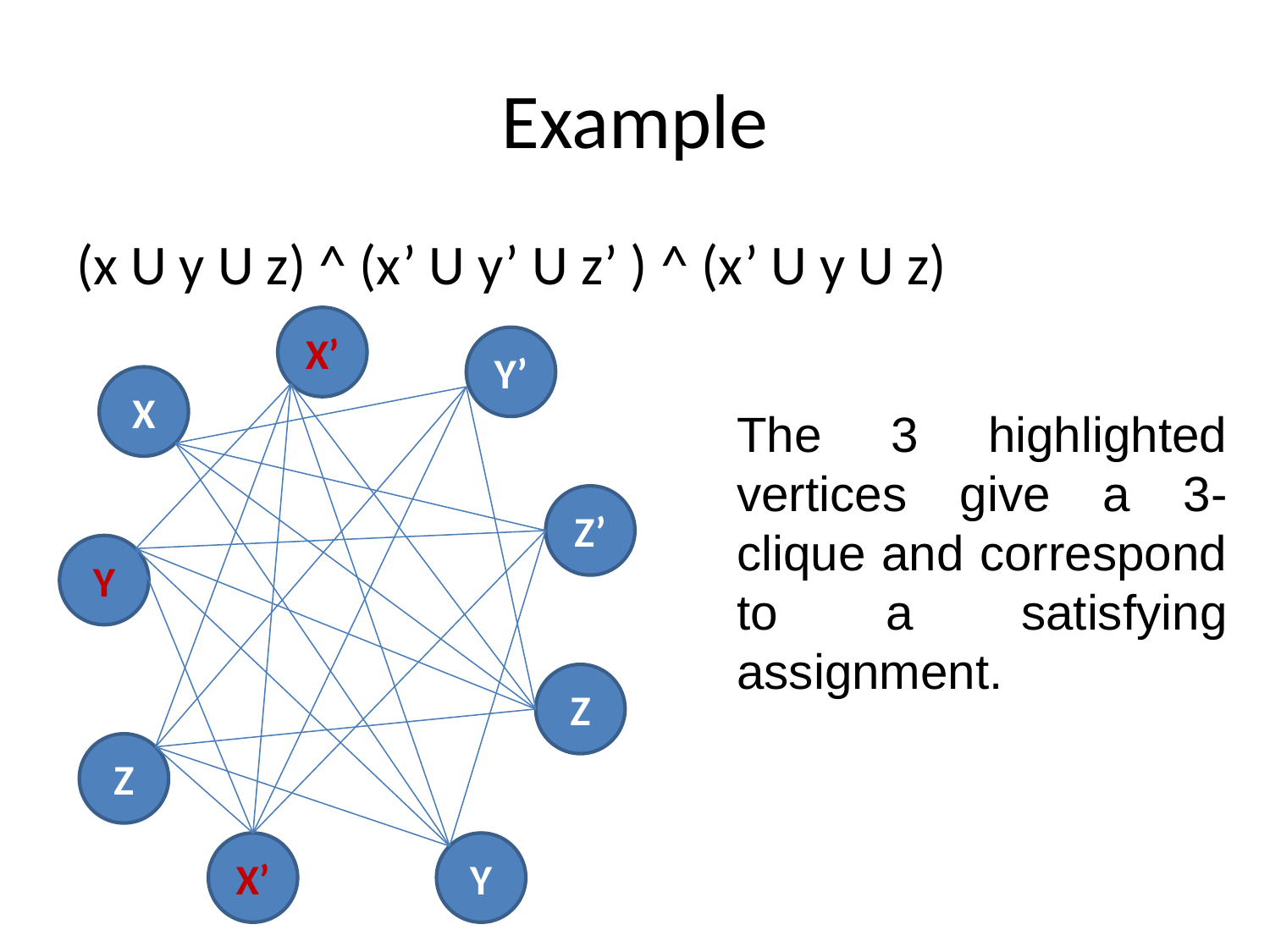

# Example
(x U y U z) ^ (x’ U y’ U z’ ) ^ (x’ U y U z)
X’
Y’
X
The 3 highlighted vertices give a 3-clique and correspond to a satisfying assignment.
Z’
Y
Z
Z
X’
Y